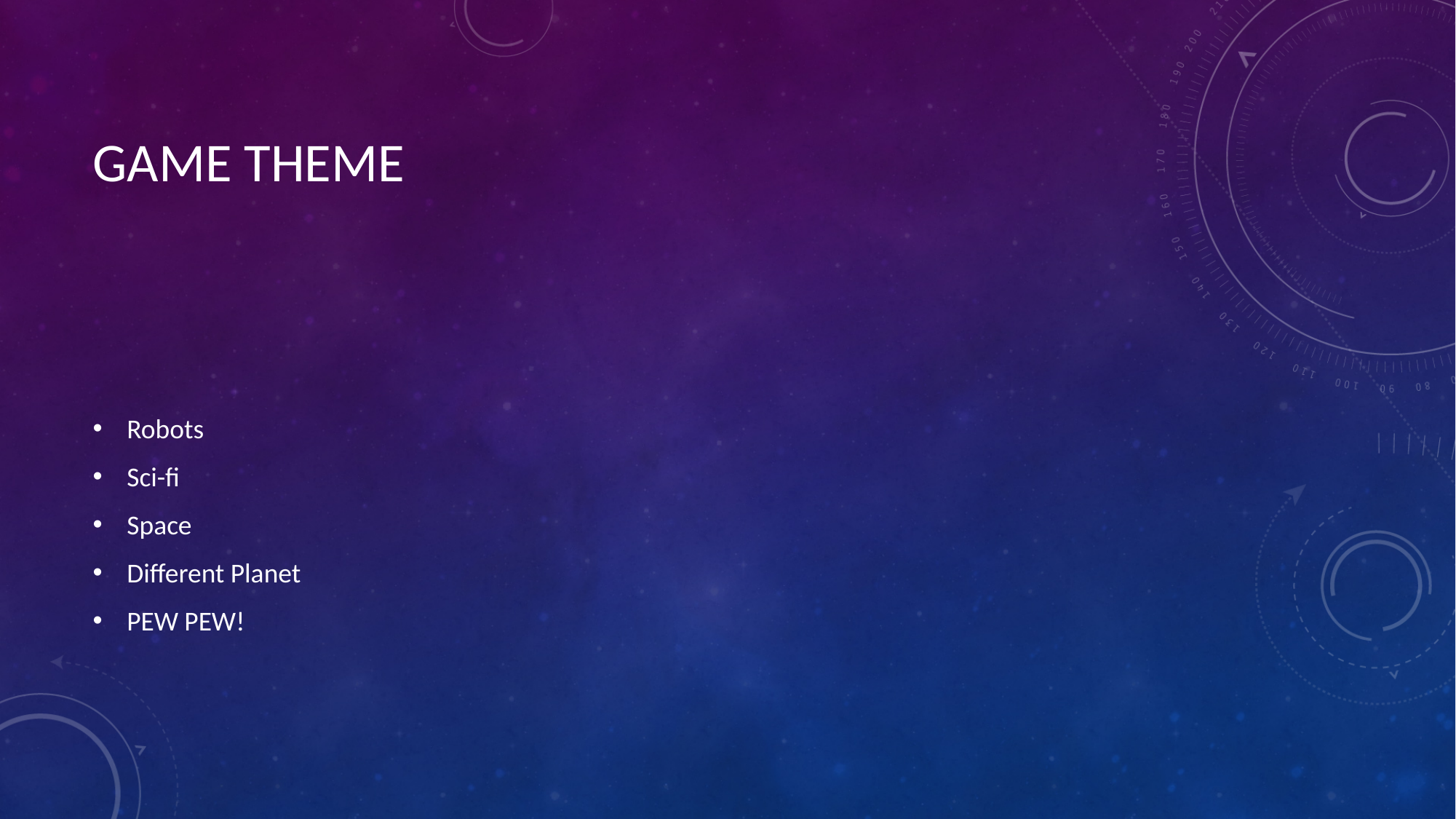

# Game Theme
Robots
Sci-fi
Space
Different Planet
PEW PEW!